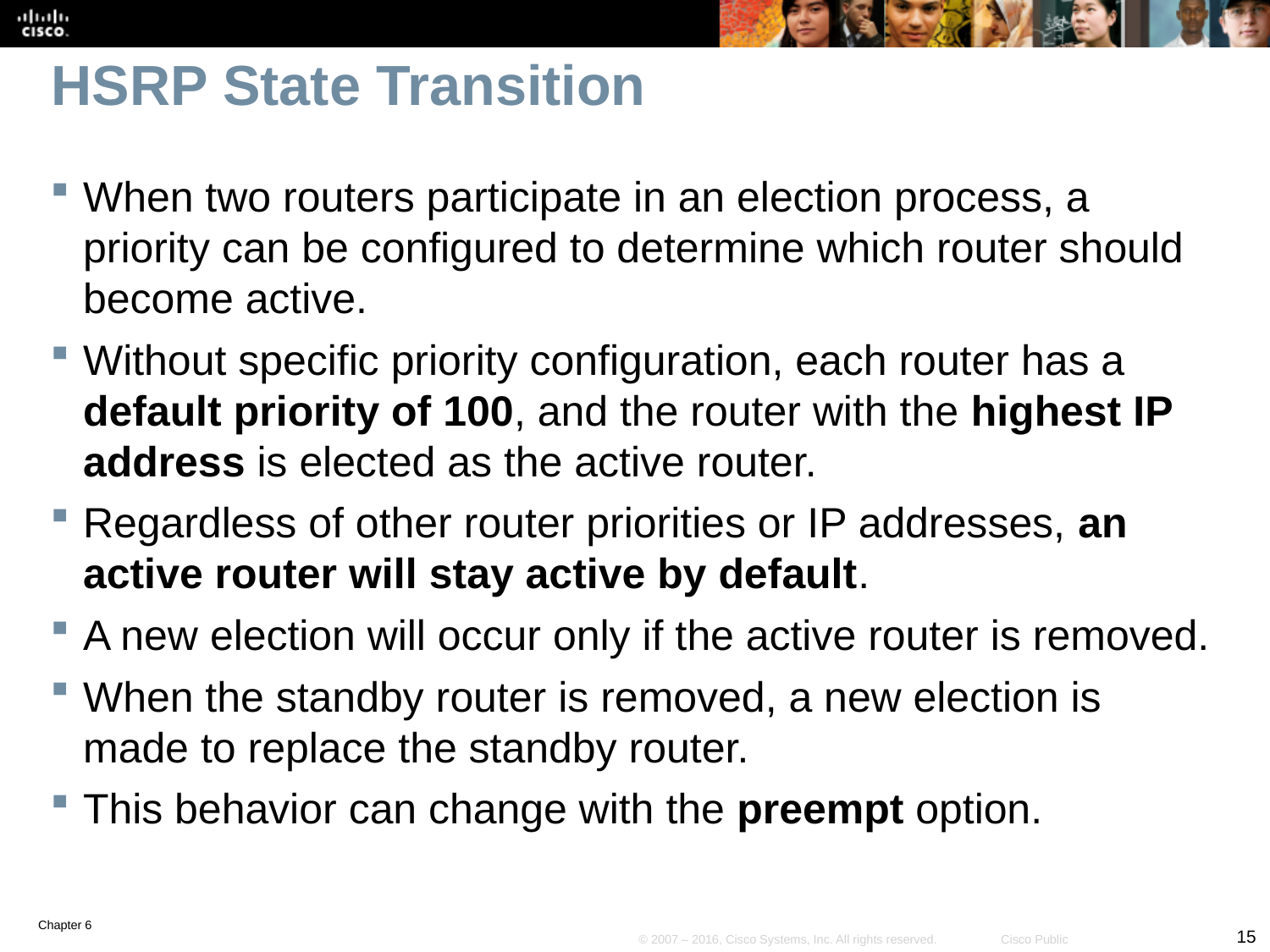

# HSRP State Transition
When two routers participate in an election process, a priority can be configured to determine which router should become active.
Without specific priority configuration, each router has a default priority of 100, and the router with the highest IP address is elected as the active router.
Regardless of other router priorities or IP addresses, an active router will stay active by default.
A new election will occur only if the active router is removed.
When the standby router is removed, a new election is made to replace the standby router.
This behavior can change with the preempt option.